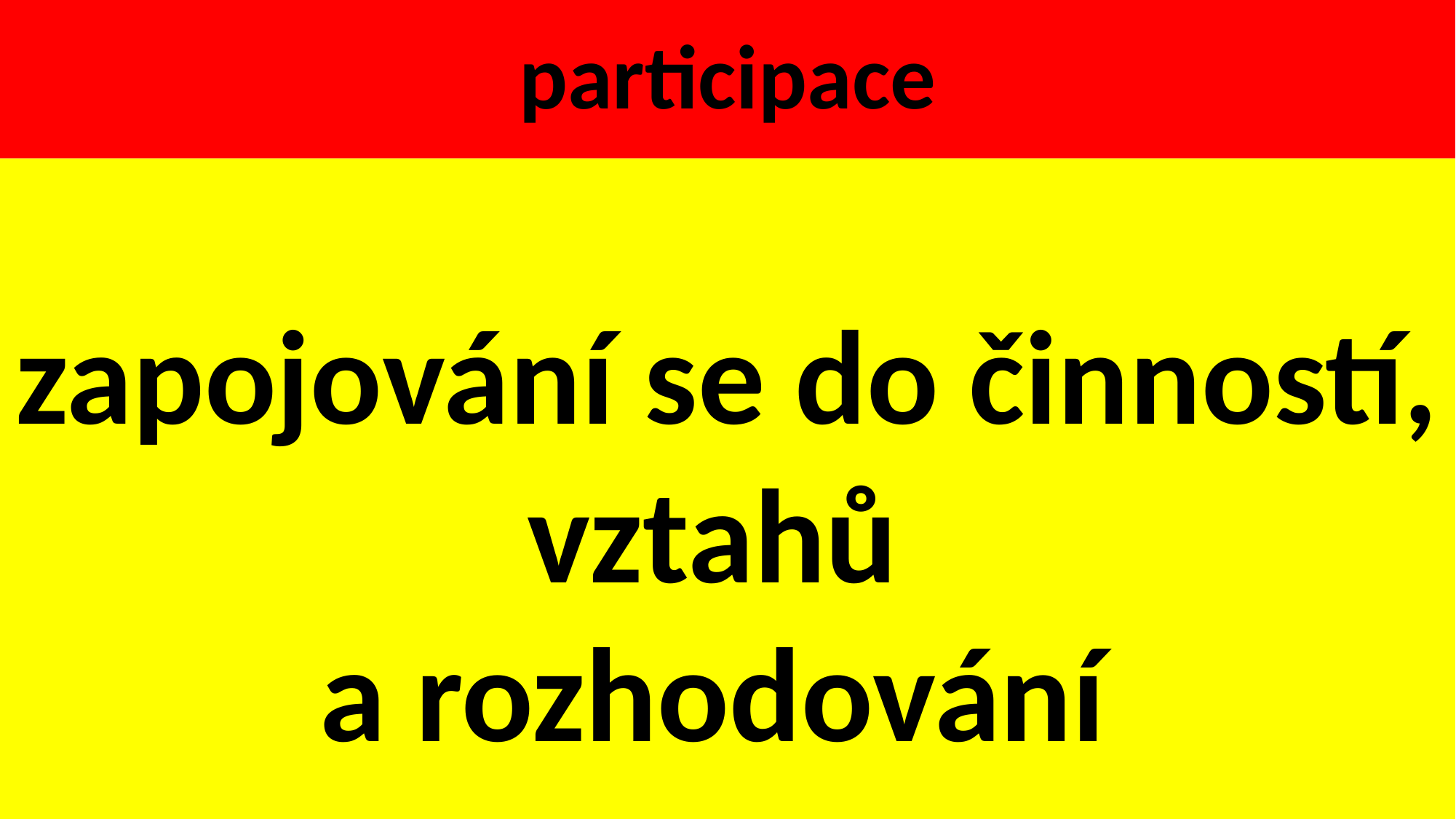

# participace

zapojování se do činností,
vztahů
a rozhodování